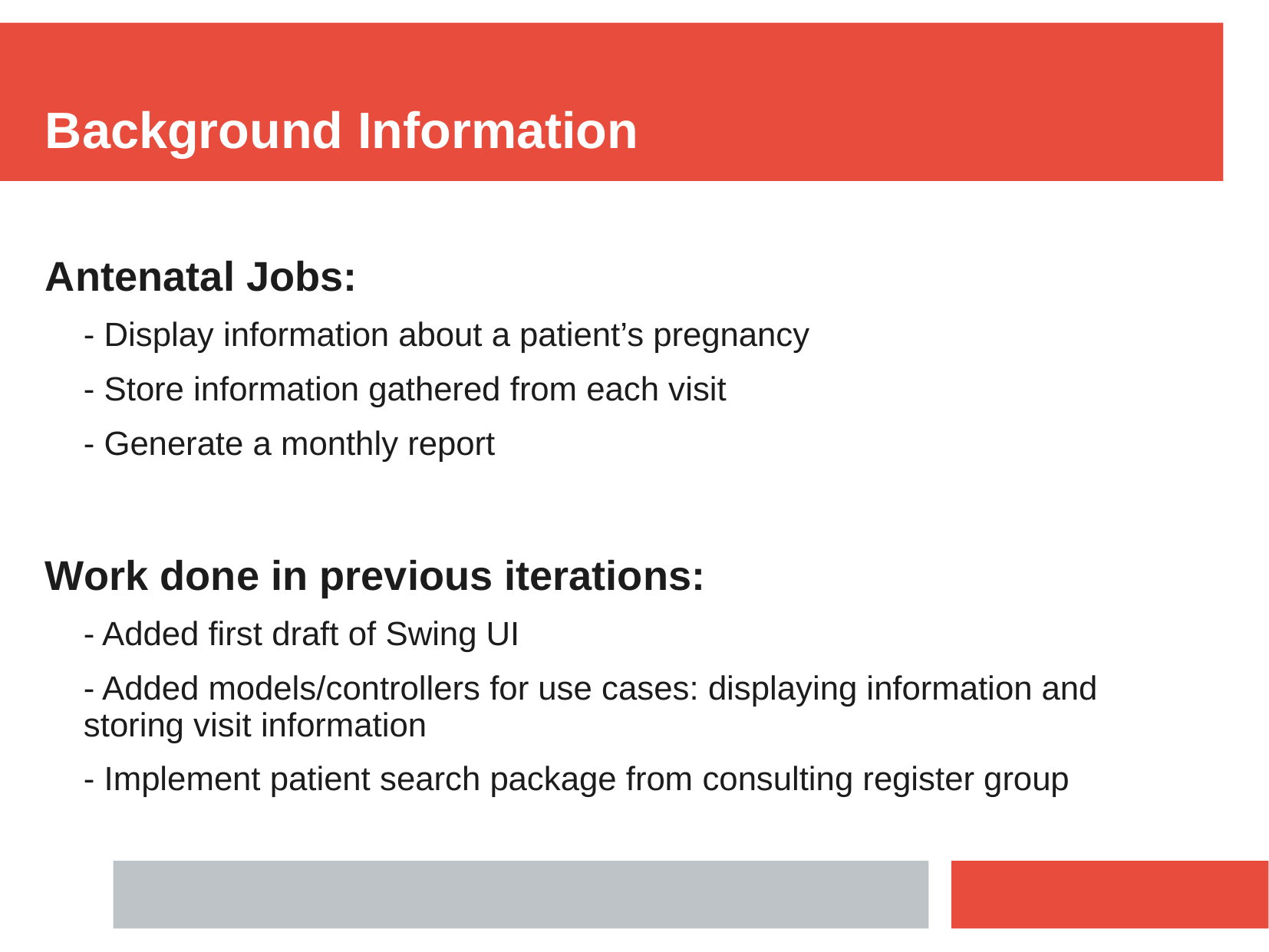

Background Information
Antenatal Jobs:
- Display information about a patient’s pregnancy
- Store information gathered from each visit
- Generate a monthly report

Work done in previous iterations:
- Added first draft of Swing UI
- Added models/controllers for use cases: displaying information and storing visit information
- Implement patient search package from consulting register group